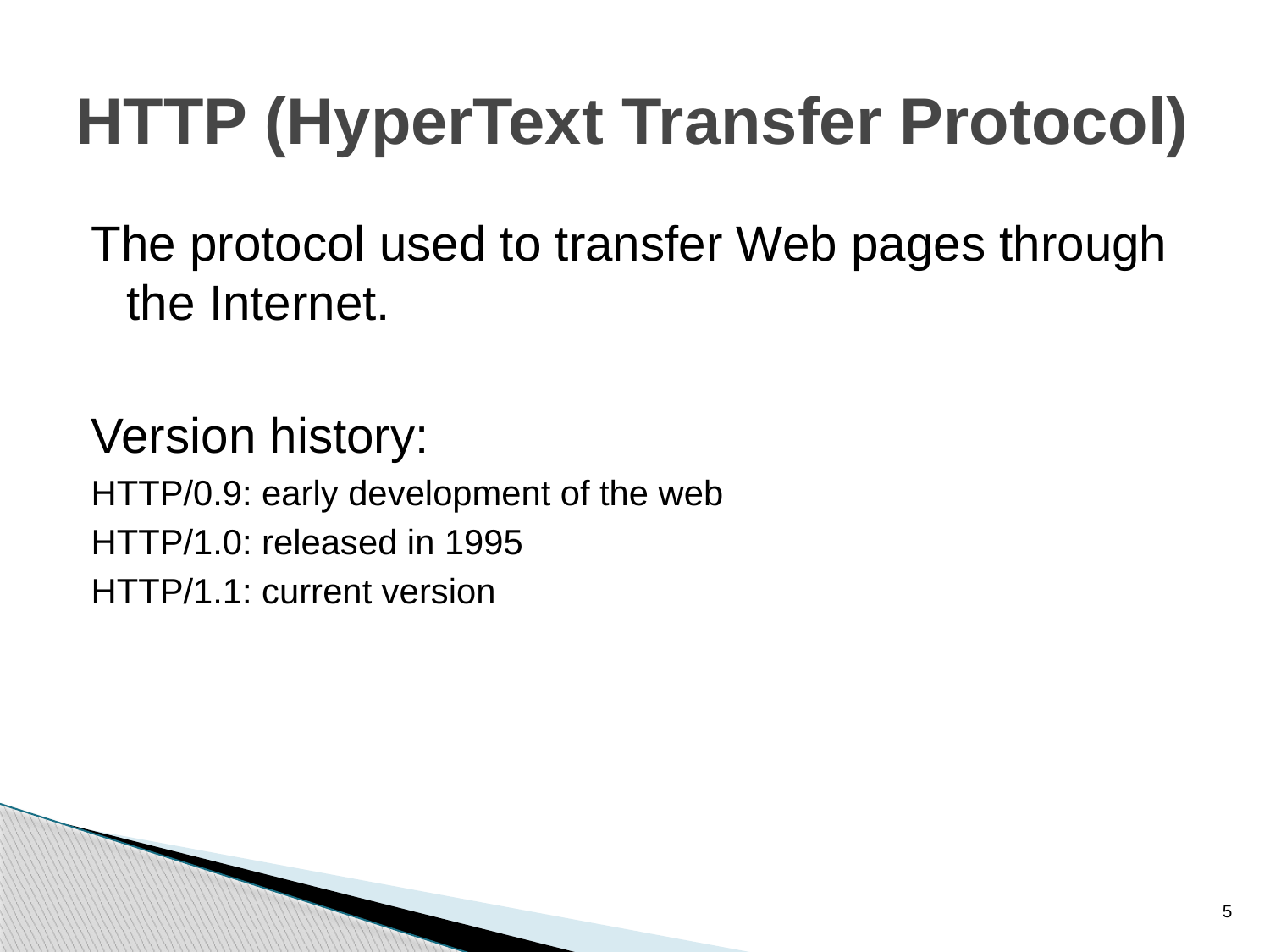

# HTTP (HyperText Transfer Protocol)
The protocol used to transfer Web pages through the Internet.

Version history:
HTTP/0.9: early development of the web
HTTP/1.0: released in 1995
HTTP/1.1: current version
5